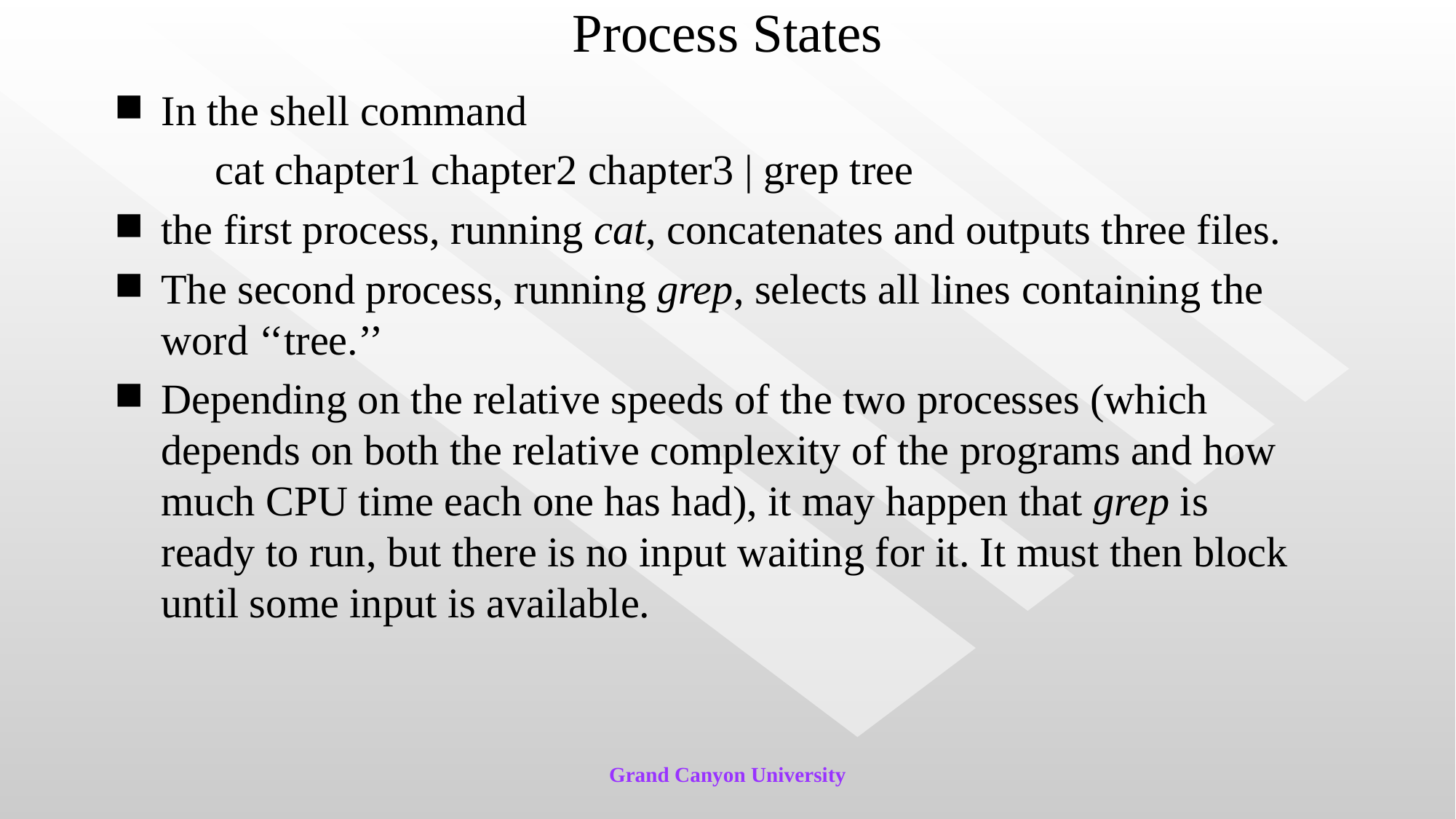

# Process States
In the shell command
         cat chapter1 chapter2 chapter3 | grep tree
the first process, running cat, concatenates and outputs three files.
The second process, running grep, selects all lines containing the word ‘‘tree.’’
Depending on the relative speeds of the two processes (which depends on both the relative complexity of the programs and how much CPU time each one has had), it may happen that grep is ready to run, but there is no input waiting for it. It must then block until some input is available.
Grand Canyon University